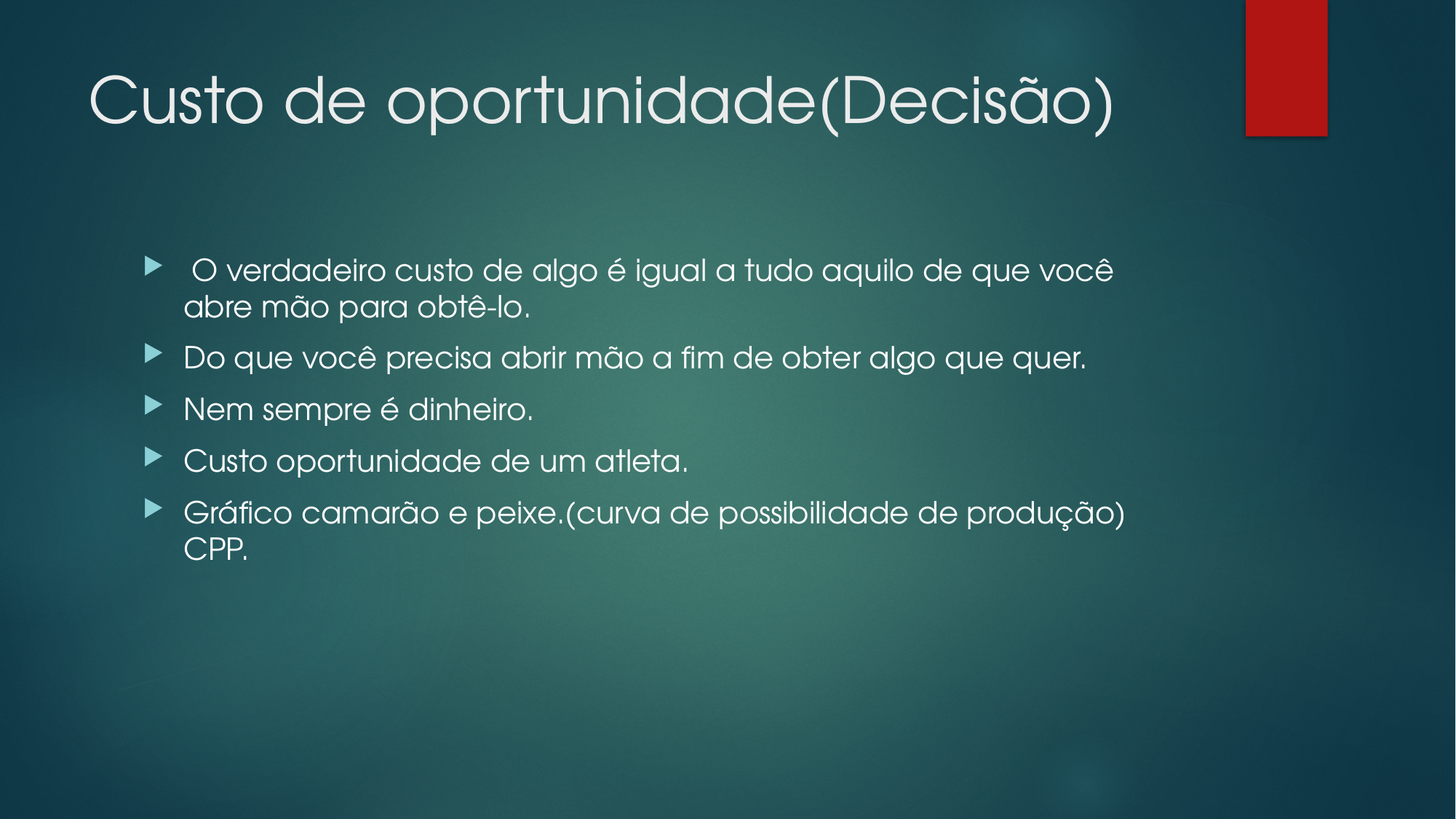

# Custo de oportunidade(Decisão)
 O verdadeiro custo de algo é igual a tudo aquilo de que você abre mão para obtê-lo.
Do que você precisa abrir mão a fim de obter algo que quer.
Nem sempre é dinheiro.
Custo oportunidade de um atleta.
Gráfico camarão e peixe.(curva de possibilidade de produção) CPP.